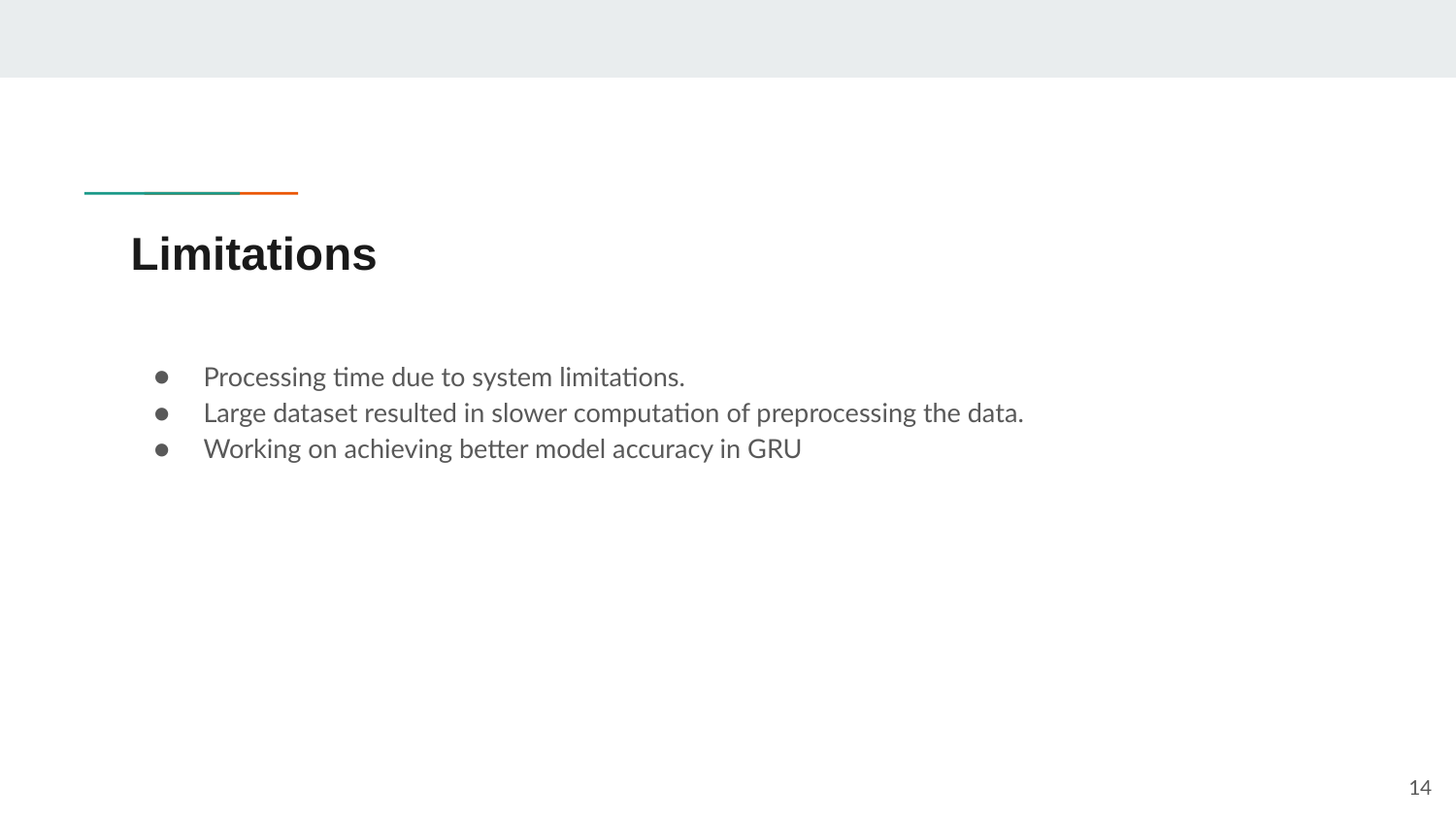

# Limitations
Processing time due to system limitations.
Large dataset resulted in slower computation of preprocessing the data.
Working on achieving better model accuracy in GRU

14